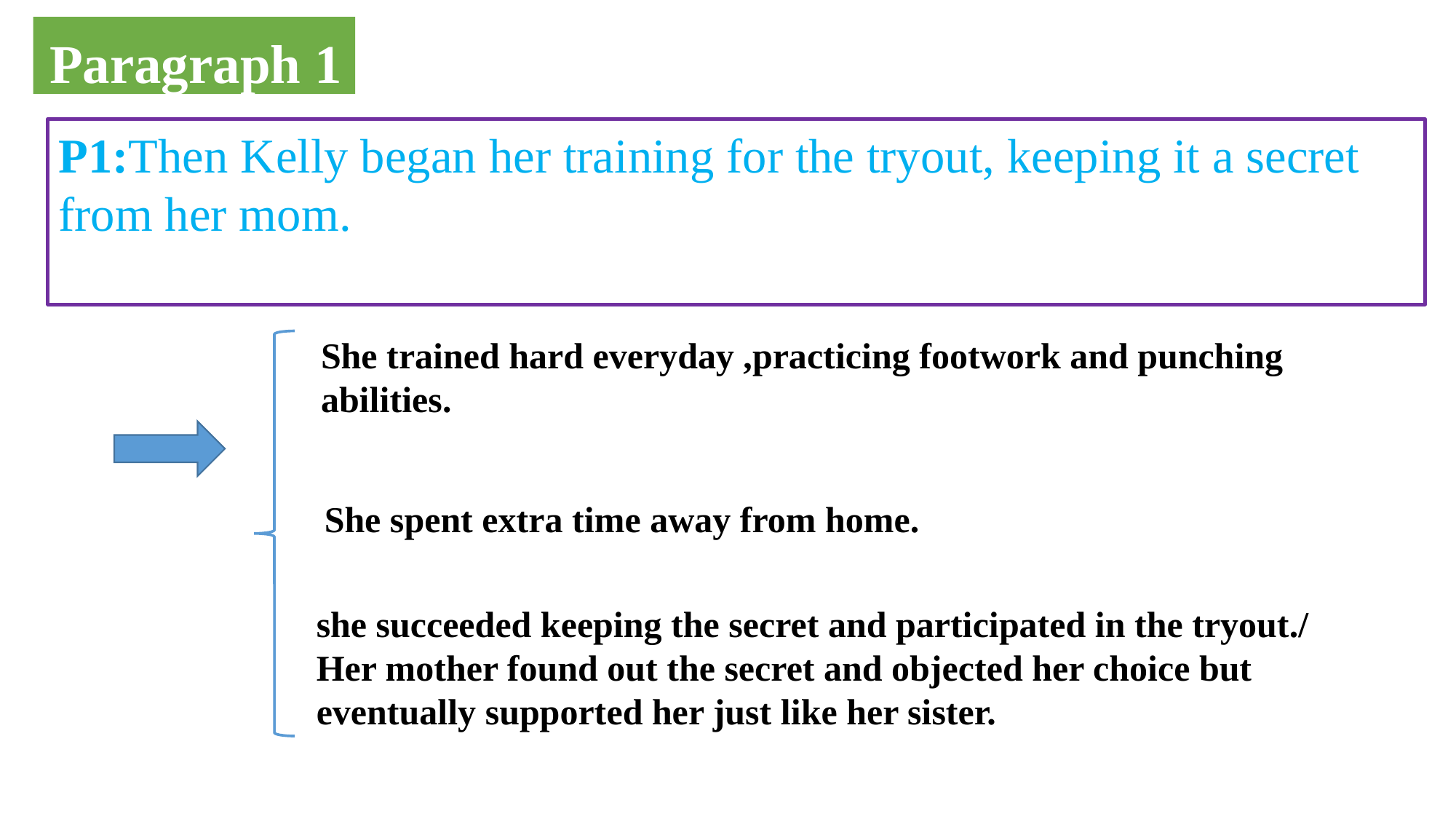

Paragraph 1
P1:Then Kelly began her training for the tryout, keeping it a secret from her mom.

She trained hard everyday ,practicing footwork and punching
abilities.

She spent extra time away from home.
she succeeded keeping the secret and participated in the tryout./
Her mother found out the secret and objected her choice but eventually supported her just like her sister.